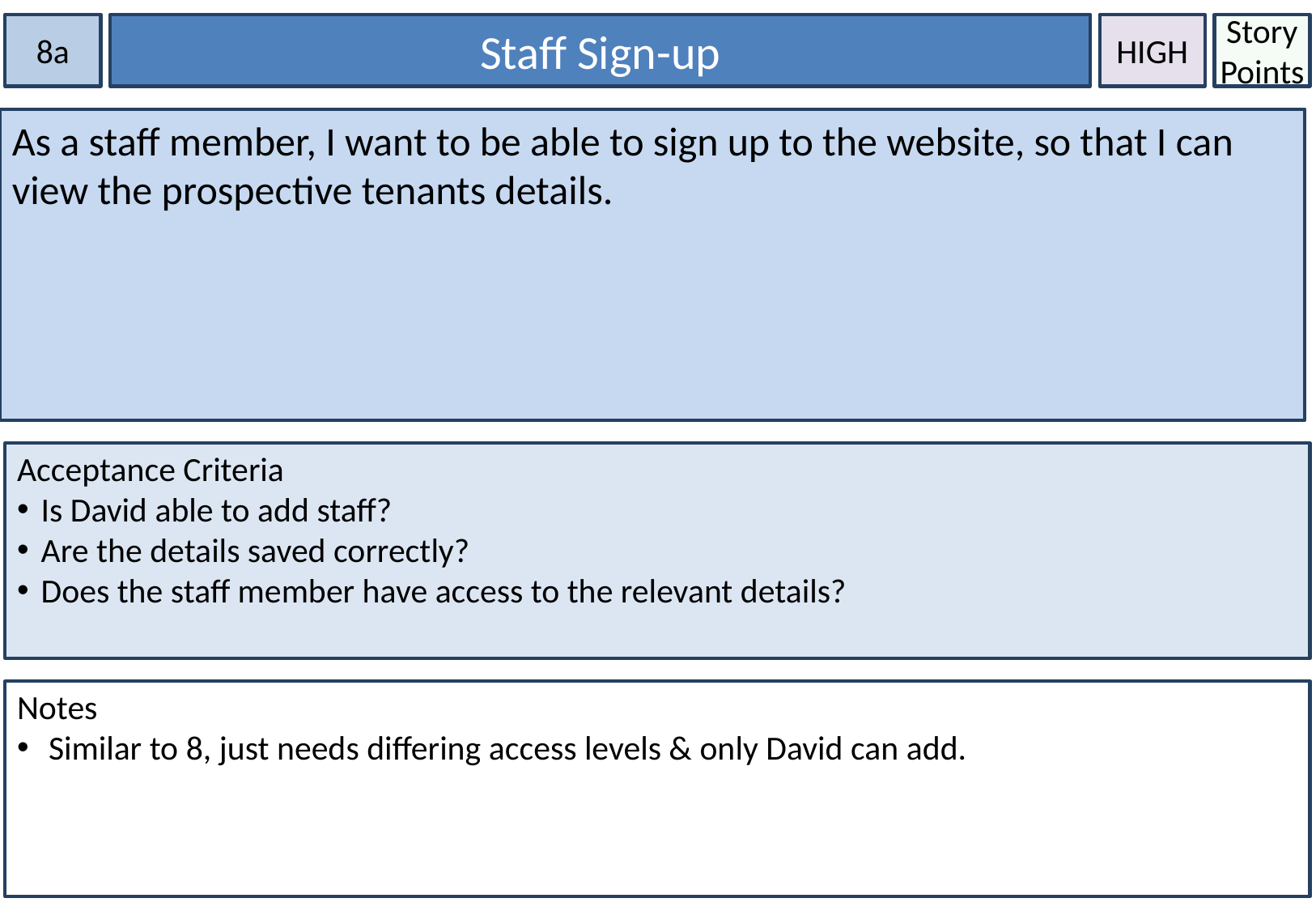

8a
Staff Sign-up
HIGH
Story Points
As a staff member, I want to be able to sign up to the website, so that I can view the prospective tenants details.
Acceptance Criteria
Is David able to add staff?
Are the details saved correctly?
Does the staff member have access to the relevant details?
Notes
 Similar to 8, just needs differing access levels & only David can add.